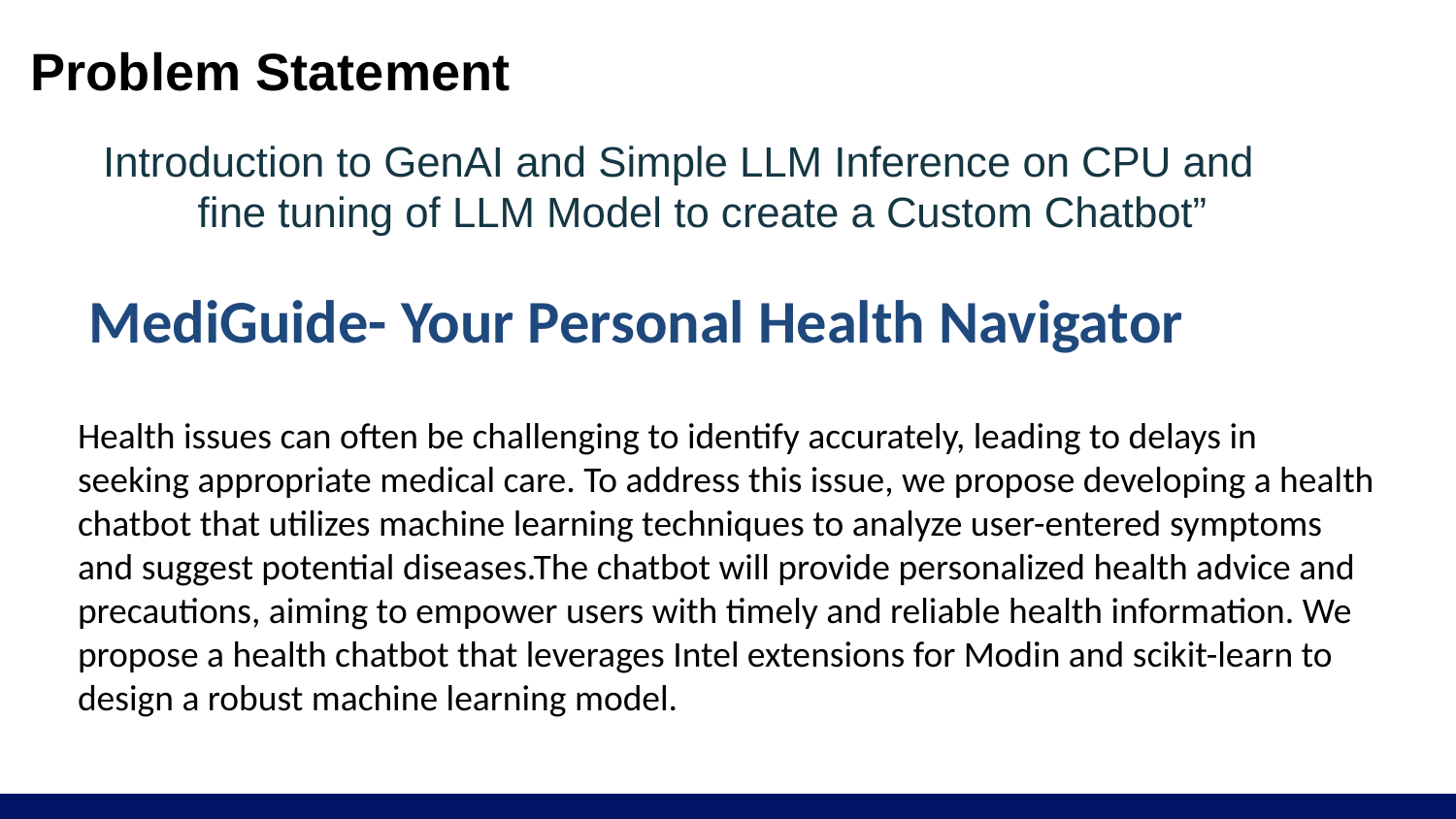

# Problem Statement
Introduction to GenAI and Simple LLM Inference on CPU and     fine tuning of LLM Model to create a Custom Chatbot”
MediGuide- Your Personal Health Navigator
Health issues can often be challenging to identify accurately, leading to delays in seeking appropriate medical care. To address this issue, we propose developing a health chatbot that utilizes machine learning techniques to analyze user-entered symptoms and suggest potential diseases.The chatbot will provide personalized health advice and precautions, aiming to empower users with timely and reliable health information. We propose a health chatbot that leverages Intel extensions for Modin and scikit-learn to design a robust machine learning model.